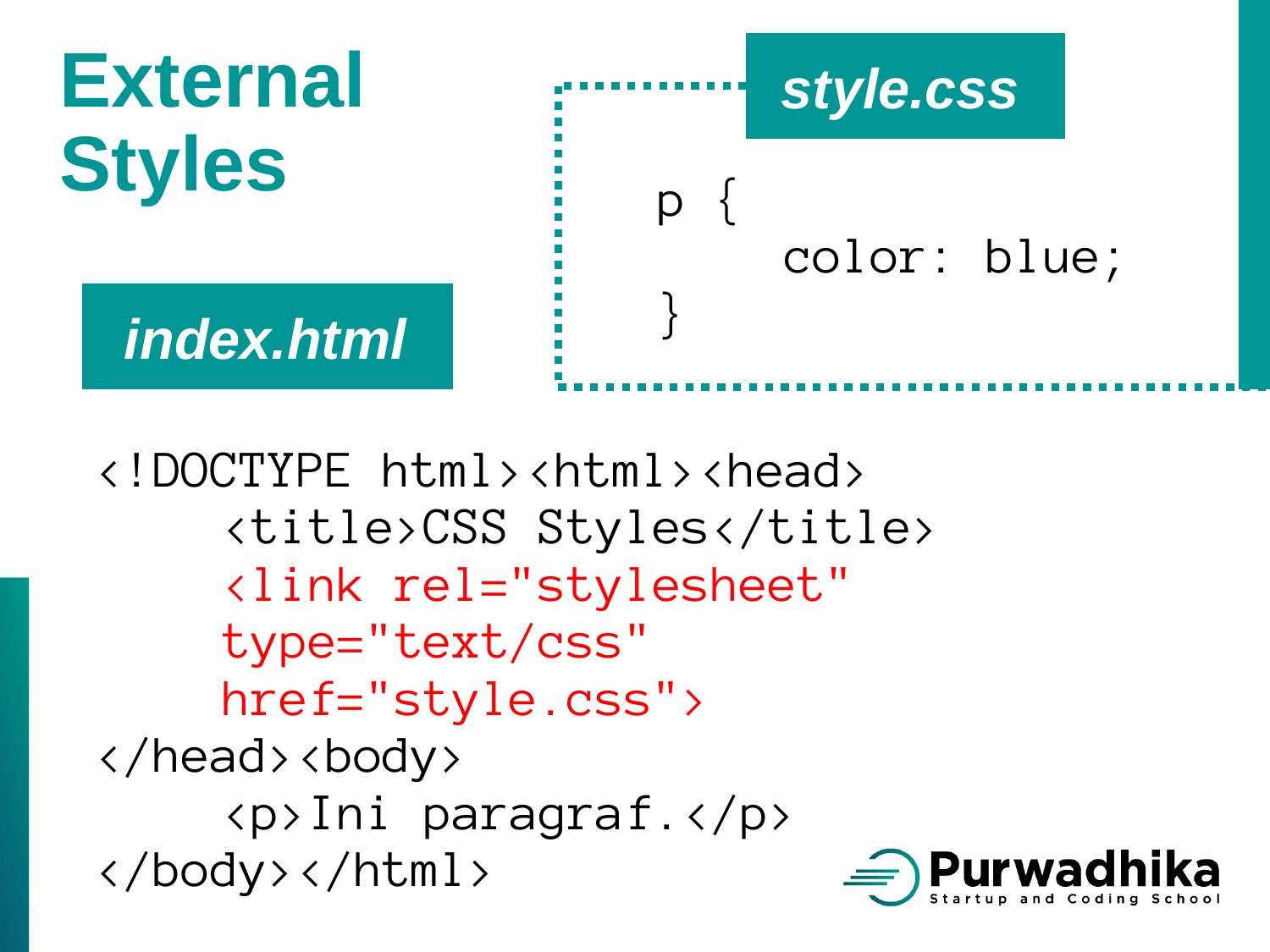

style.css

External Styles
p {
	color: blue;
}
index.html

<!DOCTYPE html><html><head>
	<title>CSS Styles</title>
	<link rel="stylesheet"
	type="text/css"
	href="style.css">
</head><body>
	<p>Ini paragraf.</p>
</body></html>